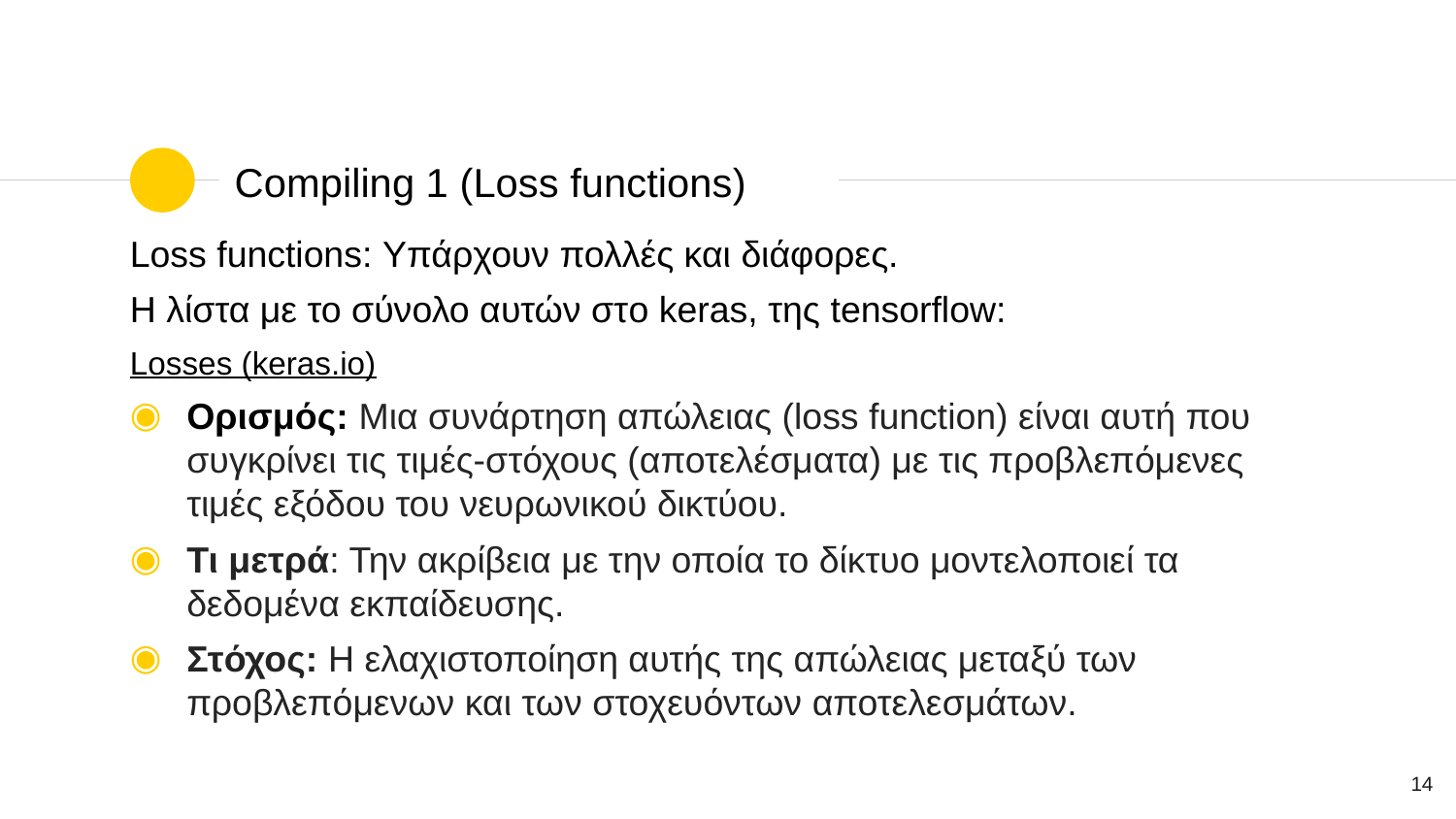

# Compiling 1 (Loss functions)
Loss functions: Υπάρχουν πολλές και διάφορες.
Η λίστα με το σύνολο αυτών στo keras, της tensorflow:
Losses (keras.io)
Ορισμός: Μια συνάρτηση απώλειας (loss function) είναι αυτή που συγκρίνει τις τιμές-στόχους (αποτελέσματα) με τις προβλεπόμενες τιμές εξόδου του νευρωνικού δικτύου.
Τι μετρά: Την ακρίβεια με την οποία το δίκτυο μοντελοποιεί τα δεδομένα εκπαίδευσης.
Στόχος: Η ελαχιστοποίηση αυτής της απώλειας μεταξύ των προβλεπόμενων και των στοχευόντων αποτελεσμάτων.

14